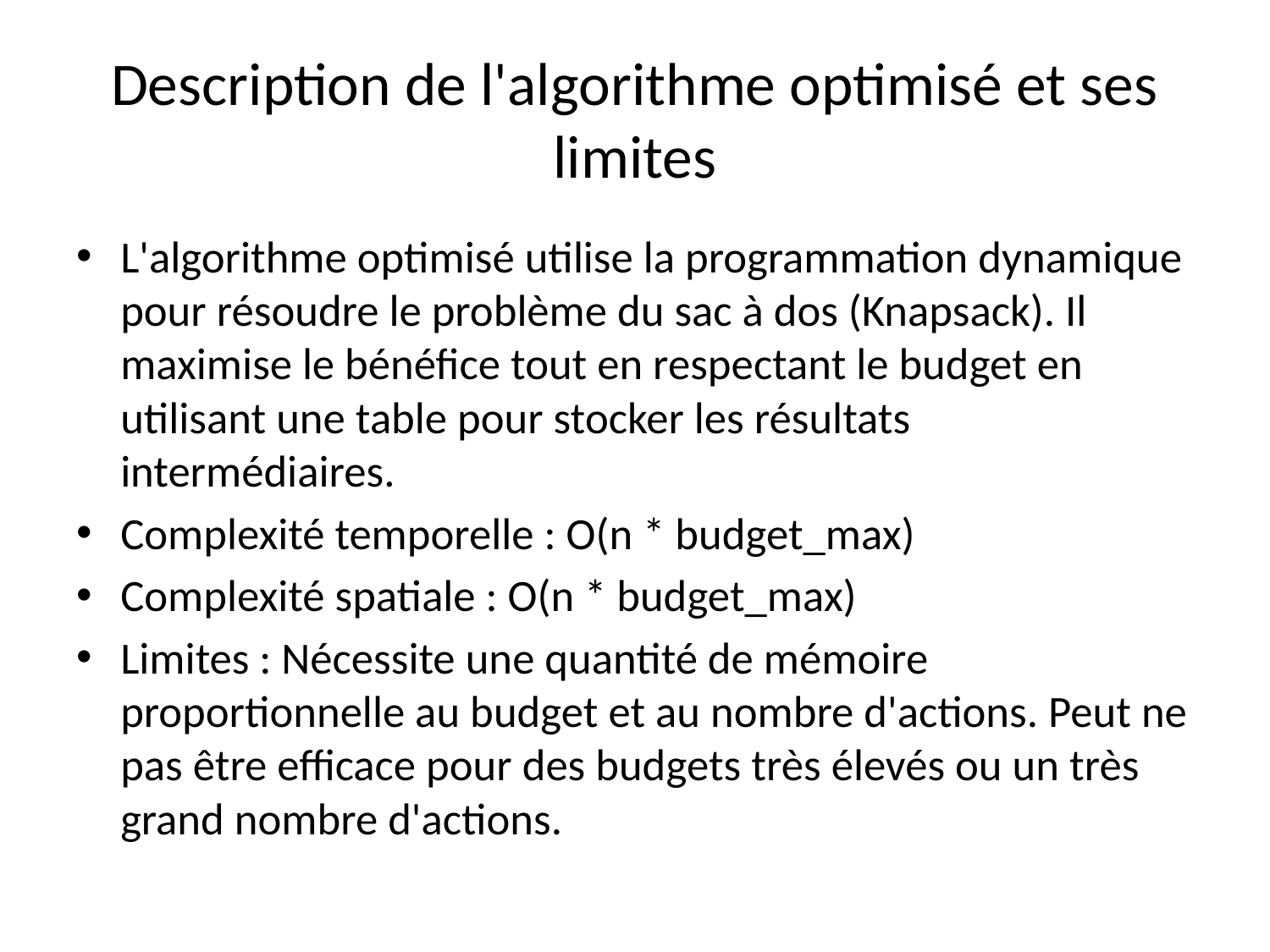

# Description de l'algorithme optimisé et ses limites
L'algorithme optimisé utilise la programmation dynamique pour résoudre le problème du sac à dos (Knapsack). Il maximise le bénéfice tout en respectant le budget en utilisant une table pour stocker les résultats intermédiaires.
Complexité temporelle : O(n * budget_max)
Complexité spatiale : O(n * budget_max)
Limites : Nécessite une quantité de mémoire proportionnelle au budget et au nombre d'actions. Peut ne pas être efficace pour des budgets très élevés ou un très grand nombre d'actions.